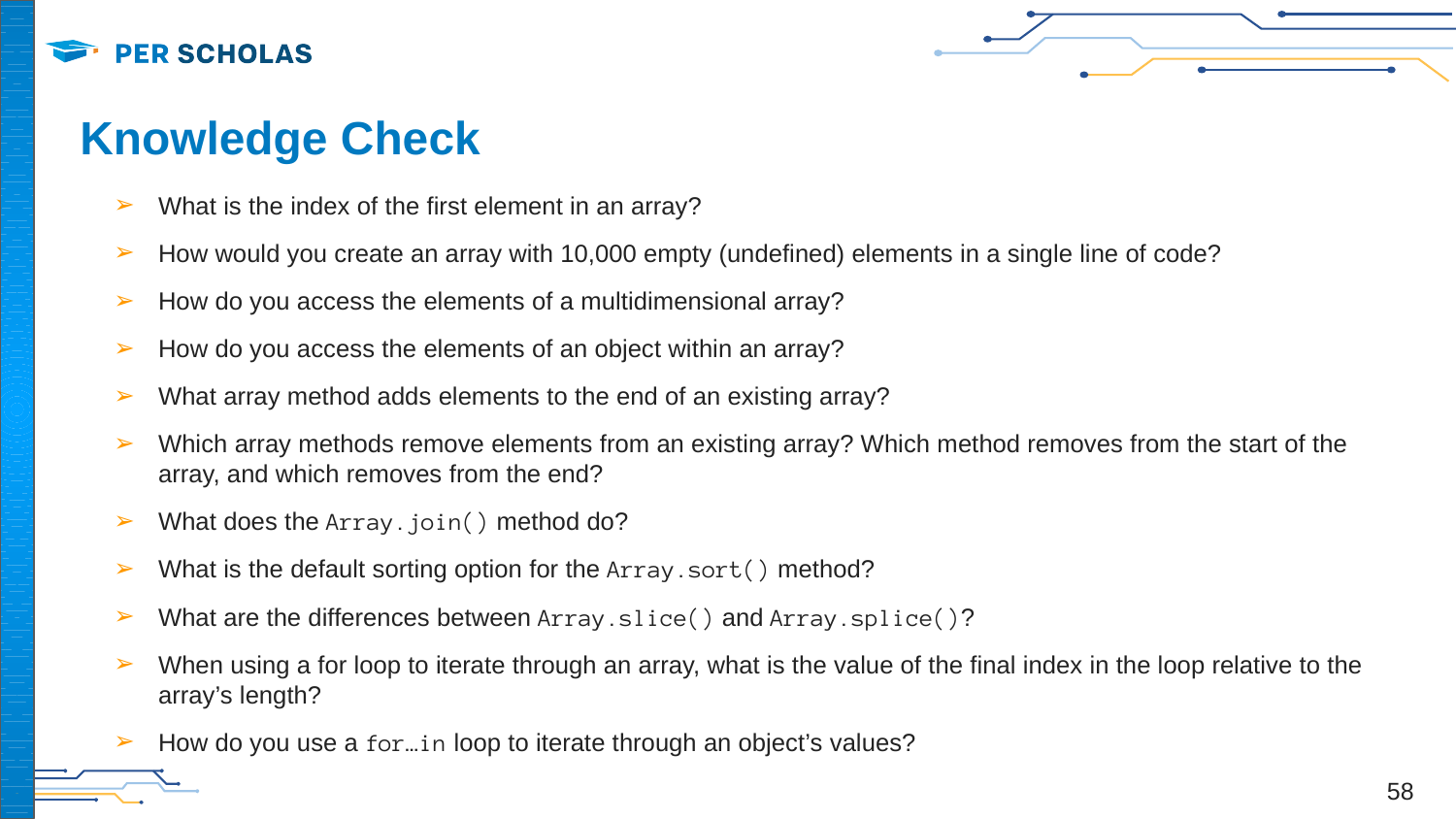

# Knowledge Check
What is the index of the first element in an array?
How would you create an array with 10,000 empty (undefined) elements in a single line of code?
How do you access the elements of a multidimensional array?
How do you access the elements of an object within an array?
What array method adds elements to the end of an existing array?
Which array methods remove elements from an existing array? Which method removes from the start of the array, and which removes from the end?
What does the Array.join() method do?
What is the default sorting option for the Array.sort() method?
What are the differences between Array.slice() and Array.splice()?
When using a for loop to iterate through an array, what is the value of the final index in the loop relative to the array’s length?
How do you use a for…in loop to iterate through an object’s values?
58